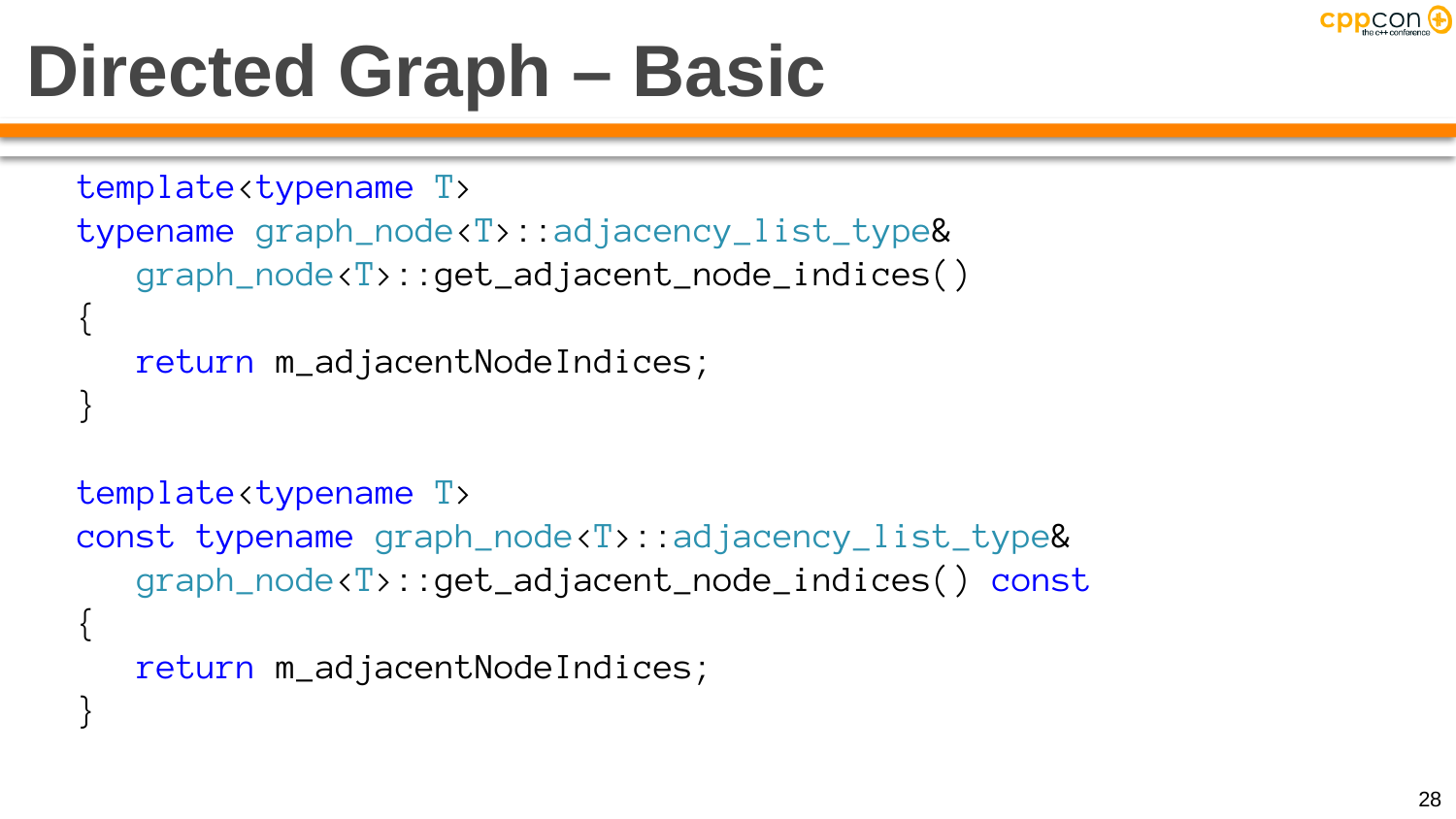

# Directed Graph – Basic
template<typename T>
typename graph_node<T>::adjacency_list_type&
   graph_node<T>::get_adjacent_node_indices()
{
   return m_adjacentNodeIndices;
}

template<typename T>
const typename graph_node<T>::adjacency_list_type&
   graph_node<T>::get_adjacent_node_indices() const
{
   return m_adjacentNodeIndices;
}